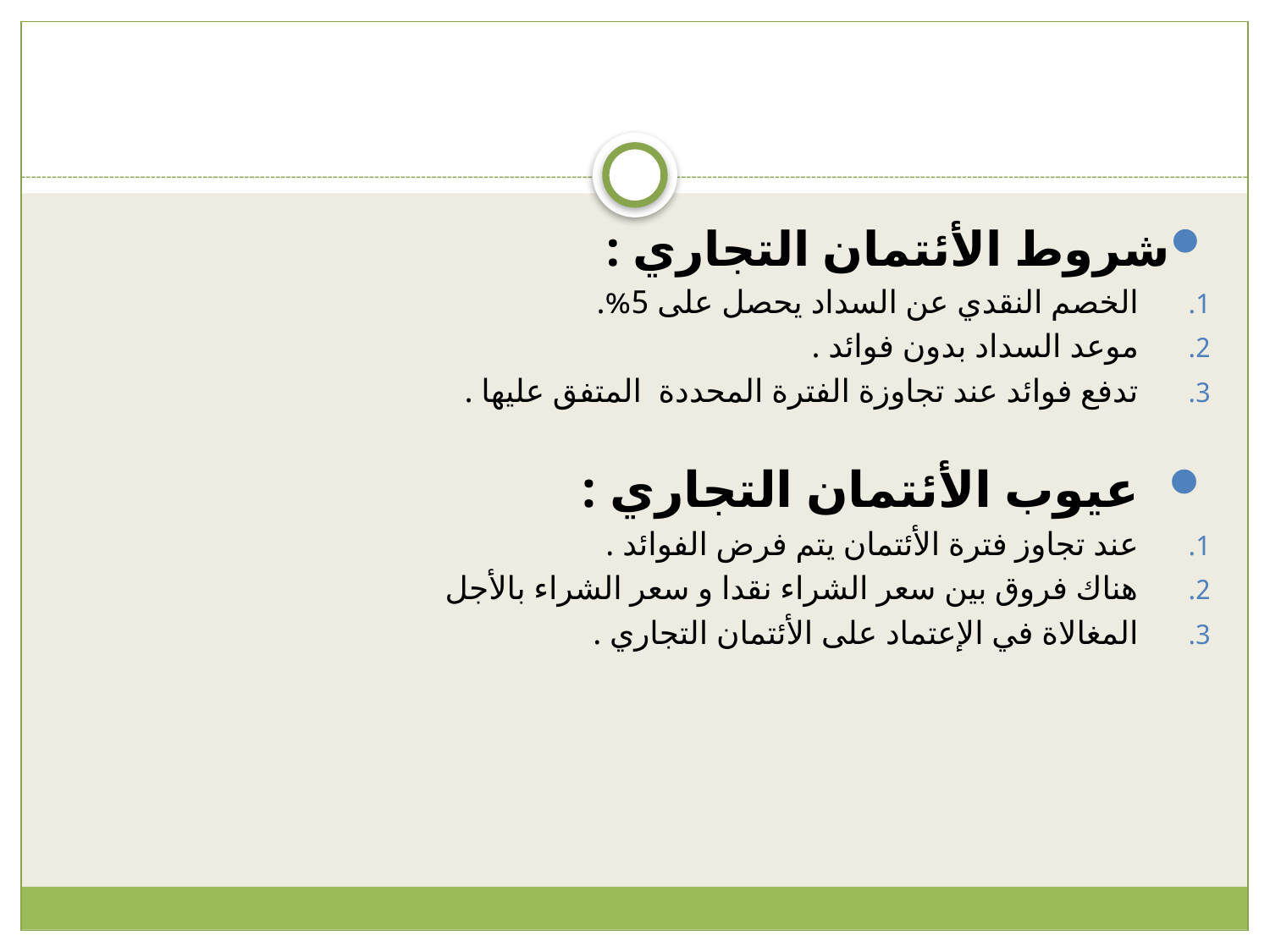

#
شروط الأئتمان التجاري :
الخصم النقدي عن السداد يحصل على 5%.
موعد السداد بدون فوائد .
تدفع فوائد عند تجاوزة الفترة المحددة  المتفق عليها .

عيوب الأئتمان التجاري :
عند تجاوز فترة الأئتمان يتم فرض الفوائد .
هناك فروق بين سعر الشراء نقدا و سعر الشراء بالأجل
المغالاة في الإعتماد على الأئتمان التجاري .